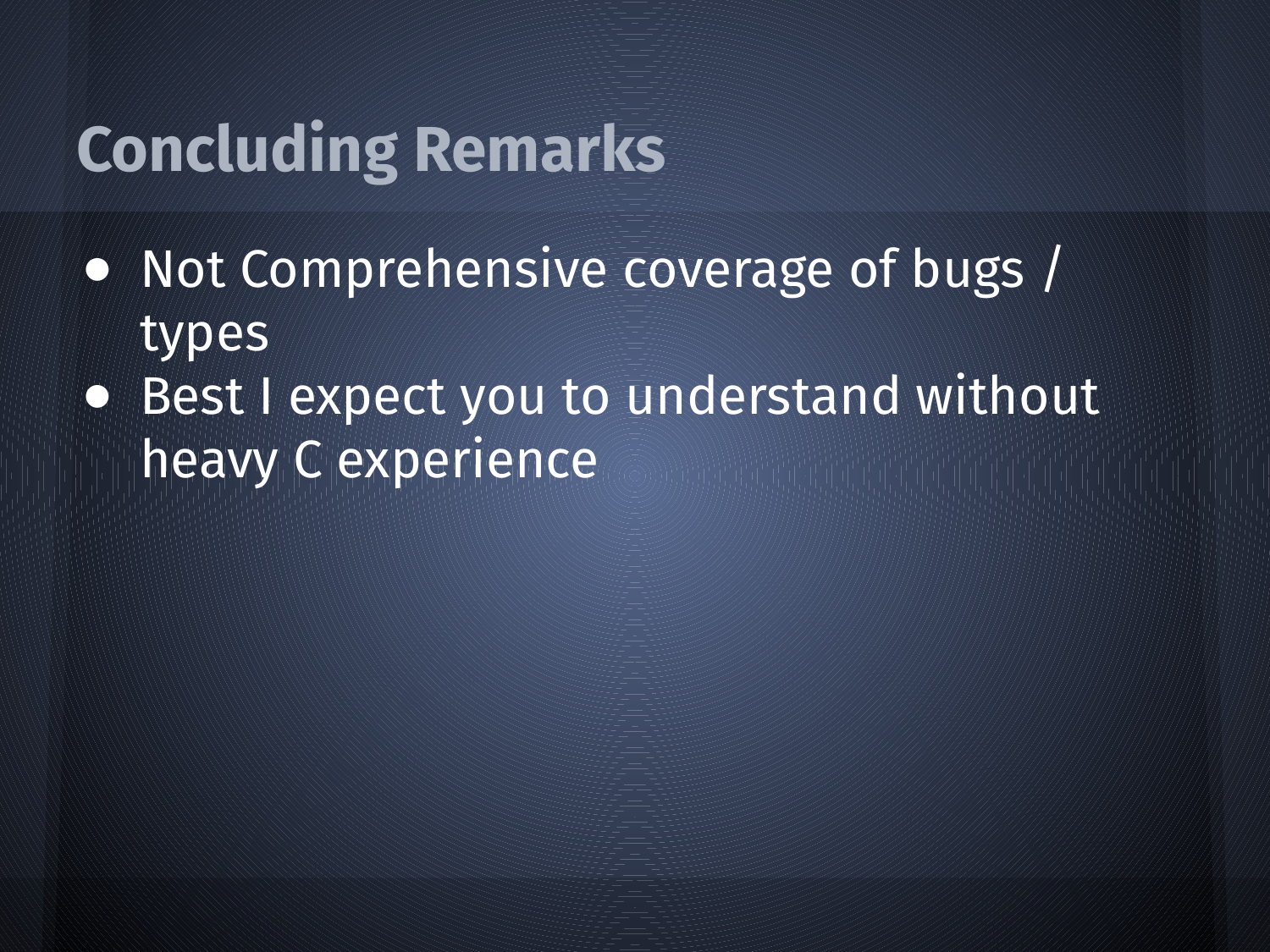

# Concluding Remarks
Not Comprehensive coverage of bugs / types
Best I expect you to understand without heavy C experience